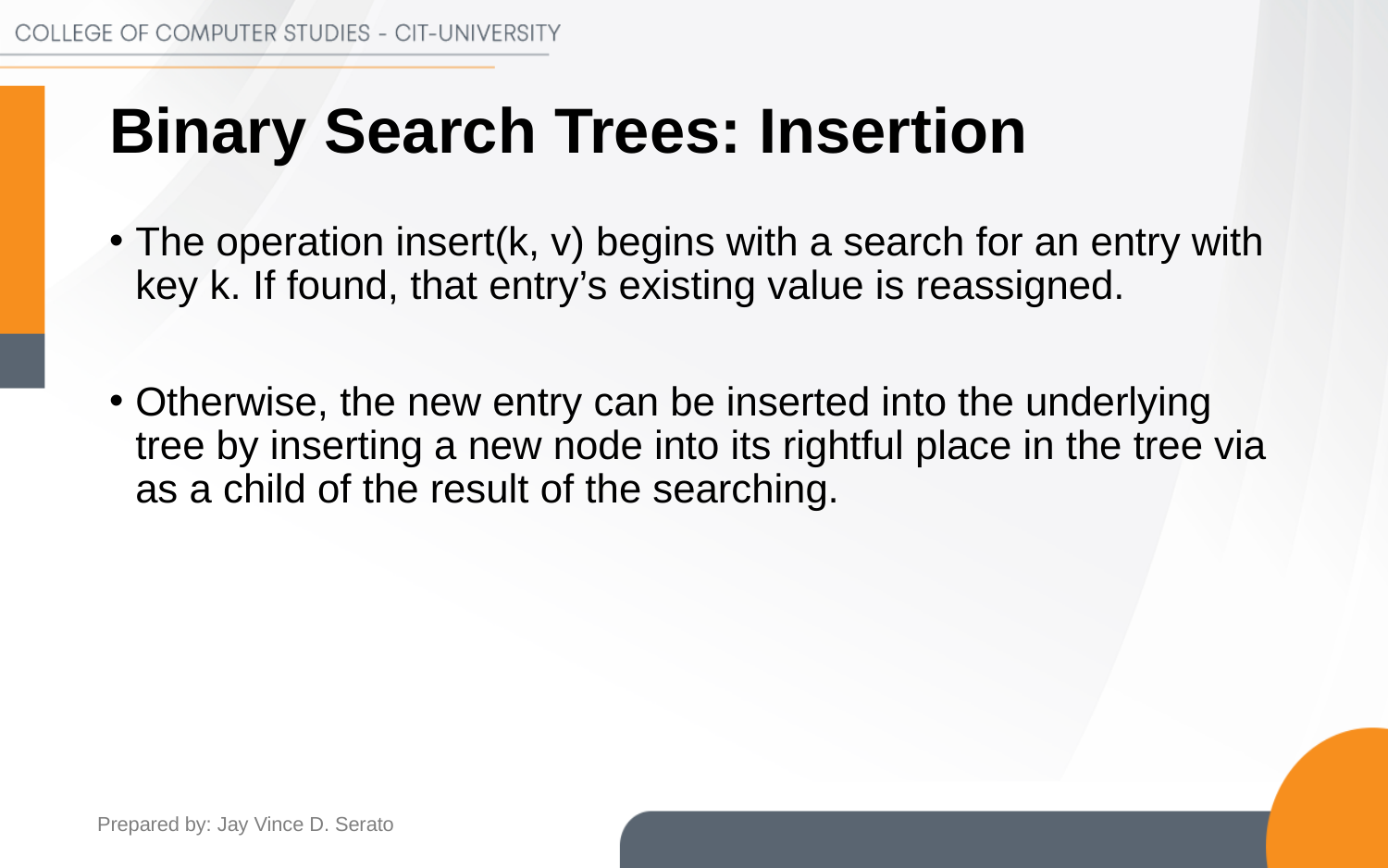

# Binary Search Trees: Insertion
The operation insert(k, v) begins with a search for an entry with key k. If found, that entry’s existing value is reassigned.

Otherwise, the new entry can be inserted into the underlying tree by inserting a new node into its rightful place in the tree via as a child of the result of the searching.